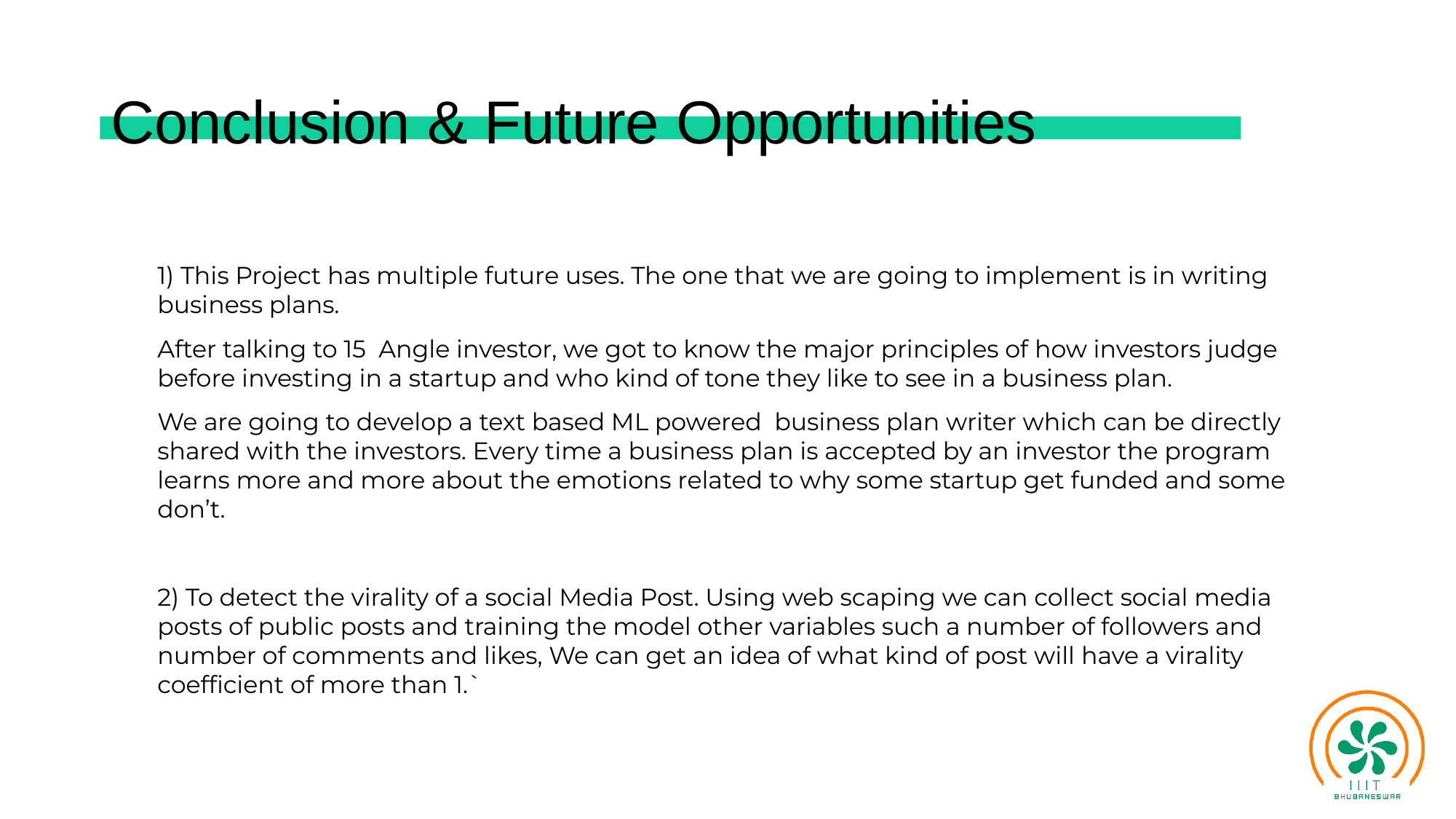

# Conclusion & Future Opportunities

1) This Project has multiple future uses. The one that we are going to implement is in writing business plans.
After talking to 15  Angle investor, we got to know the major principles of how investors judge before investing in a startup and who kind of tone they like to see in a business plan.
We are going to develop a text based ML powered  business plan writer which can be directly shared with the investors. Every time a business plan is accepted by an investor the program learns more and more about the emotions related to why some startup get funded and some don’t.

2) To detect the virality of a social Media Post. Using web scaping we can collect social media posts of public posts and training the model other variables such a number of followers and number of comments and likes, We can get an idea of what kind of post will have a virality coefficient of more than 1.`